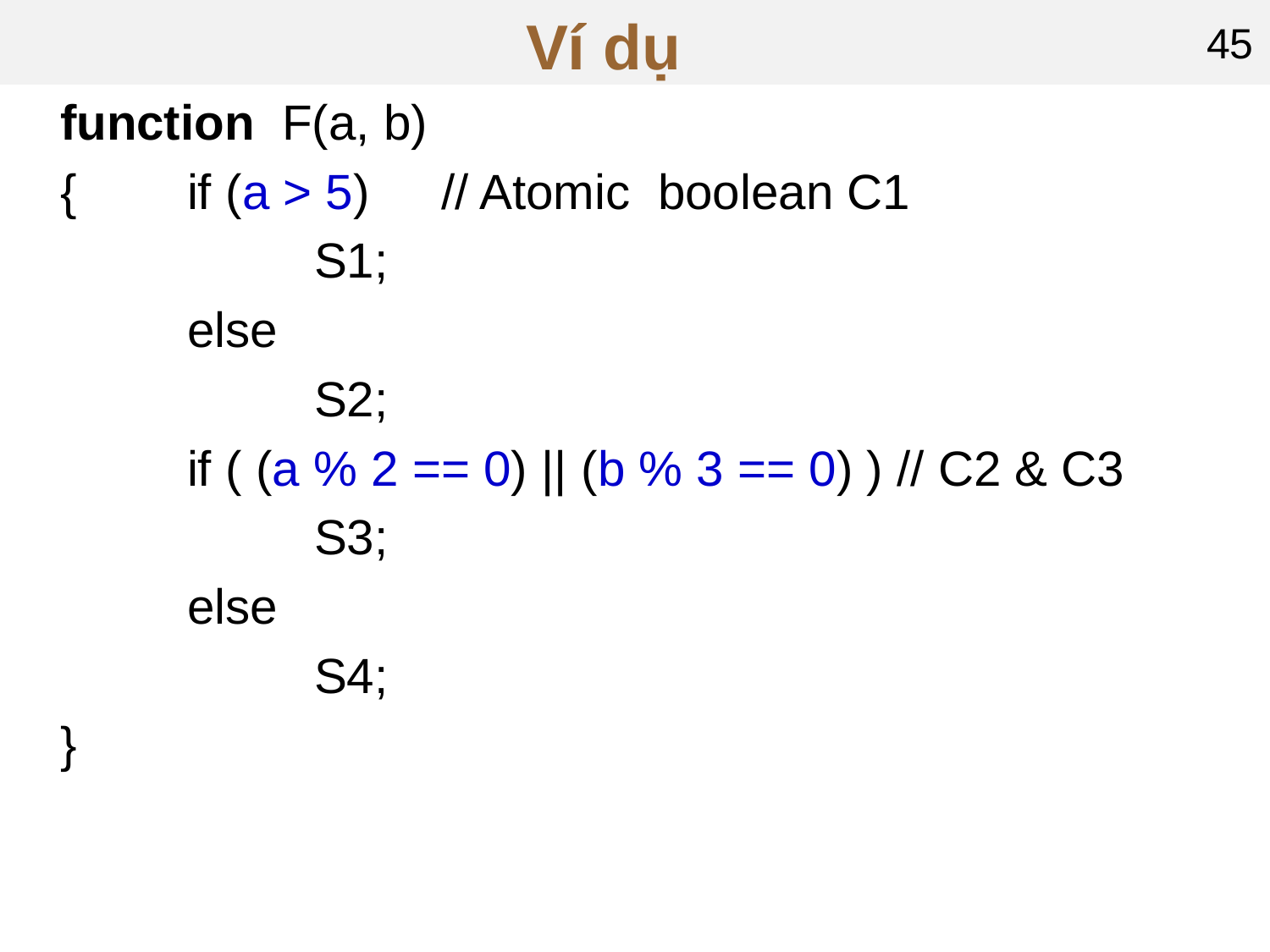

# Ví dụ
45
	function  F(a, b)
	{	if (a > 5) 	// Atomic  boolean C1
			S1;
		else
			S2;
		if ( (a % 2 == 0) || (b % 3 == 0) ) // C2 & C3
			S3;
		else
			S4;
	}